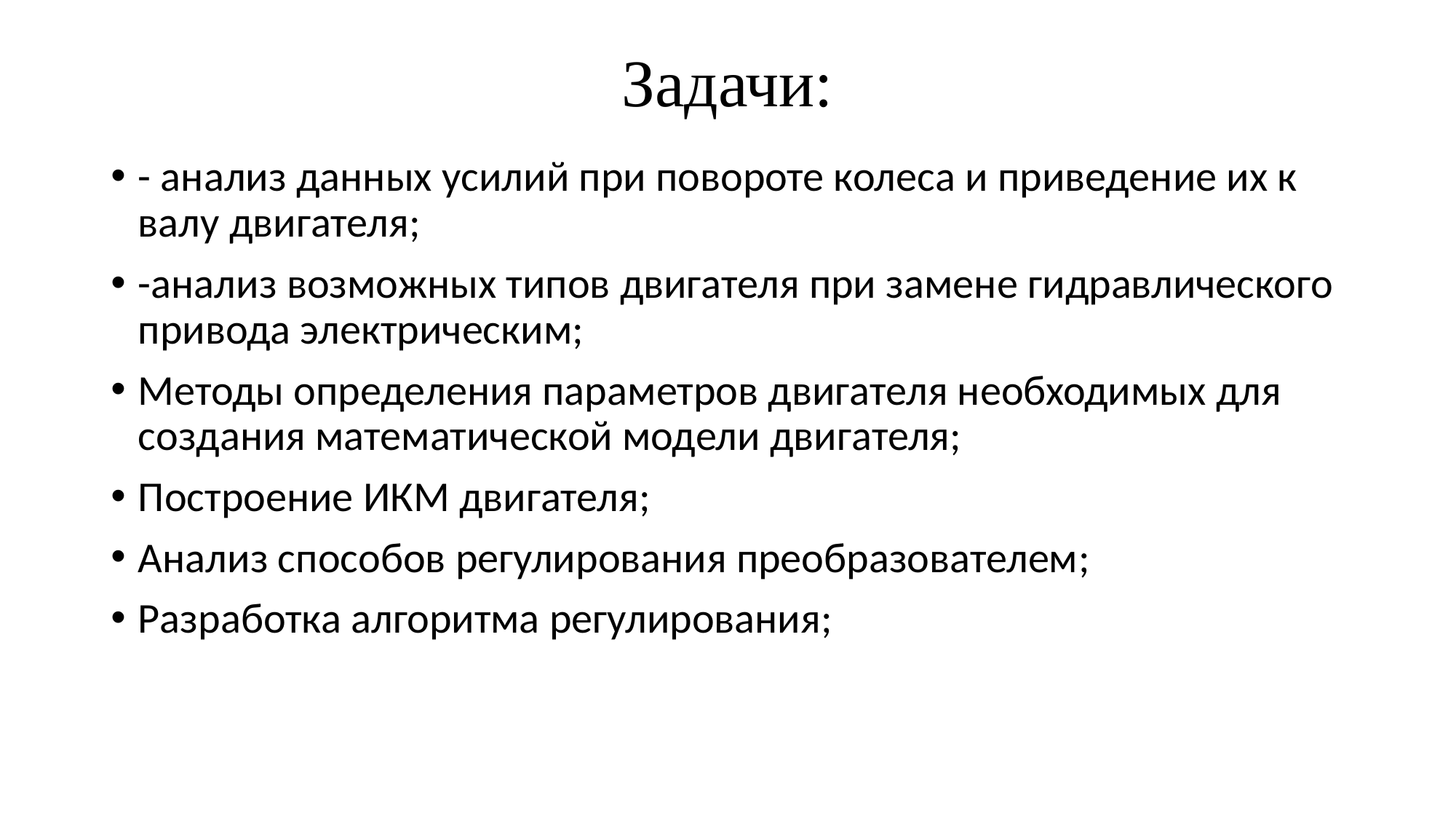

# Задачи:
- анализ данных усилий при повороте колеса и приведение их к валу двигателя;
-анализ возможных типов двигателя при замене гидравлического привода электрическим;
Методы определения параметров двигателя необходимых для создания математической модели двигателя;
Построение ИКМ двигателя;
Анализ способов регулирования преобразователем;
Разработка алгоритма регулирования;